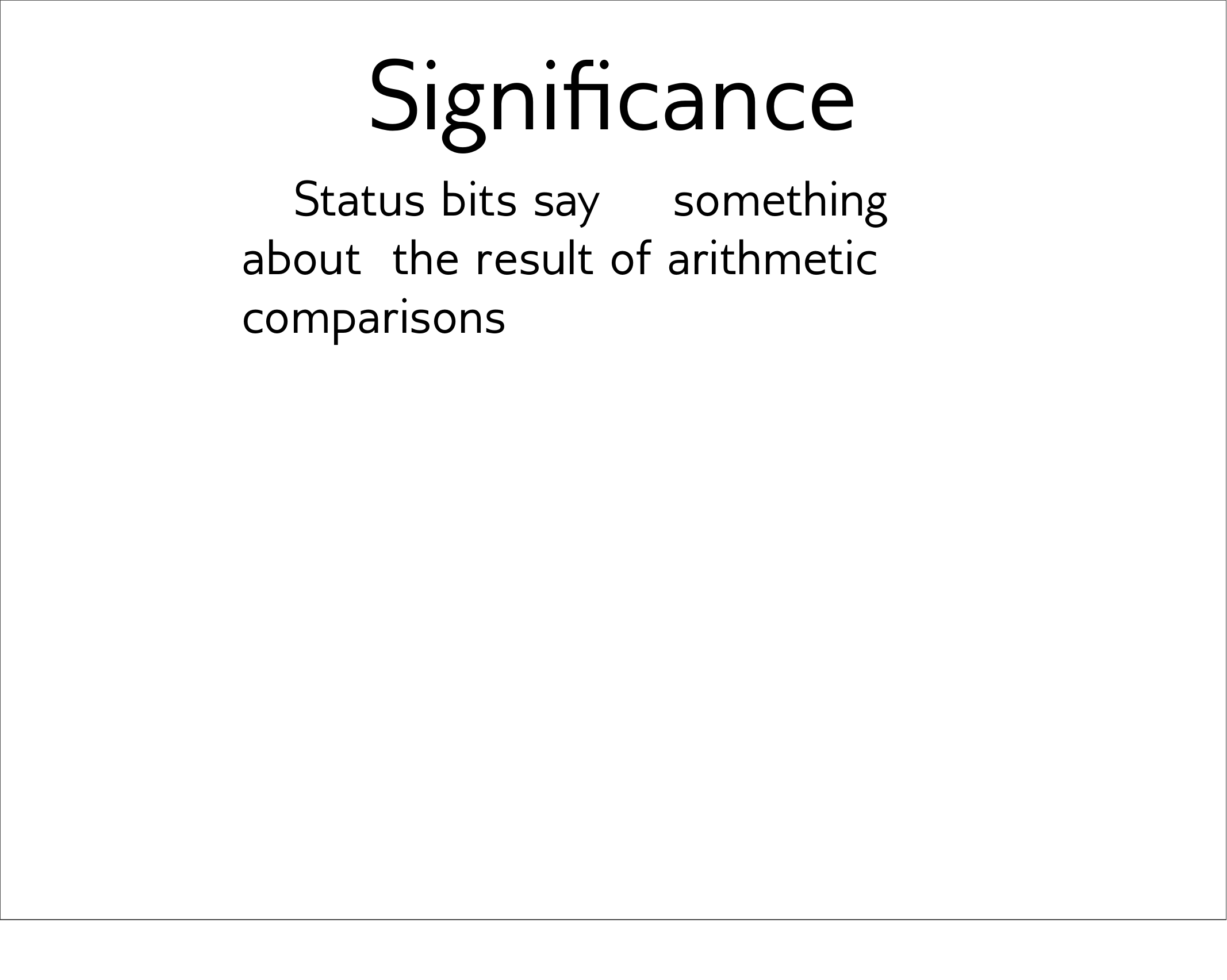

# Significance
Status bits say	something about  the result of arithmetic	comparisons